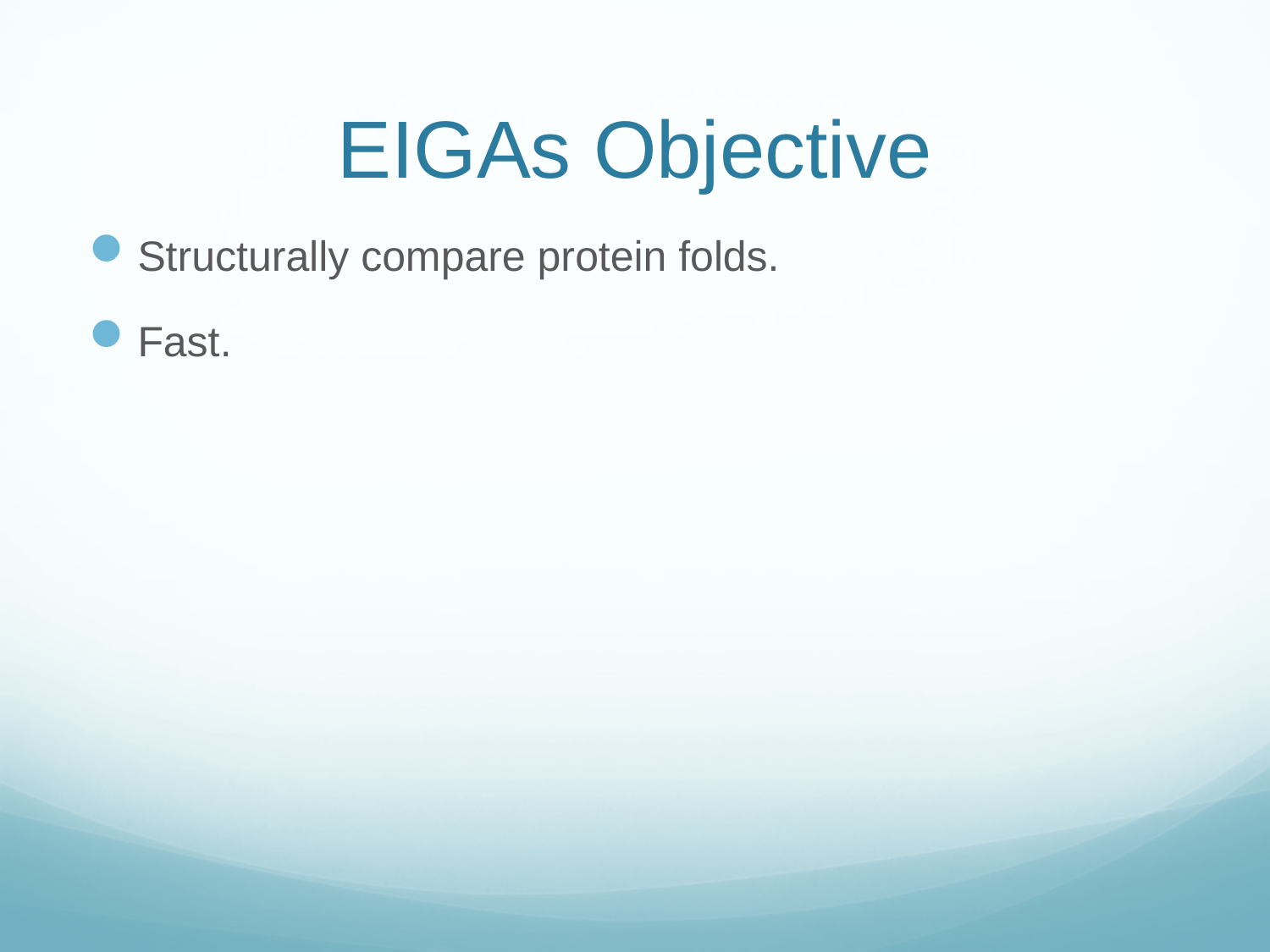

# EIGAs Objective
Structurally compare protein folds.
Fast.